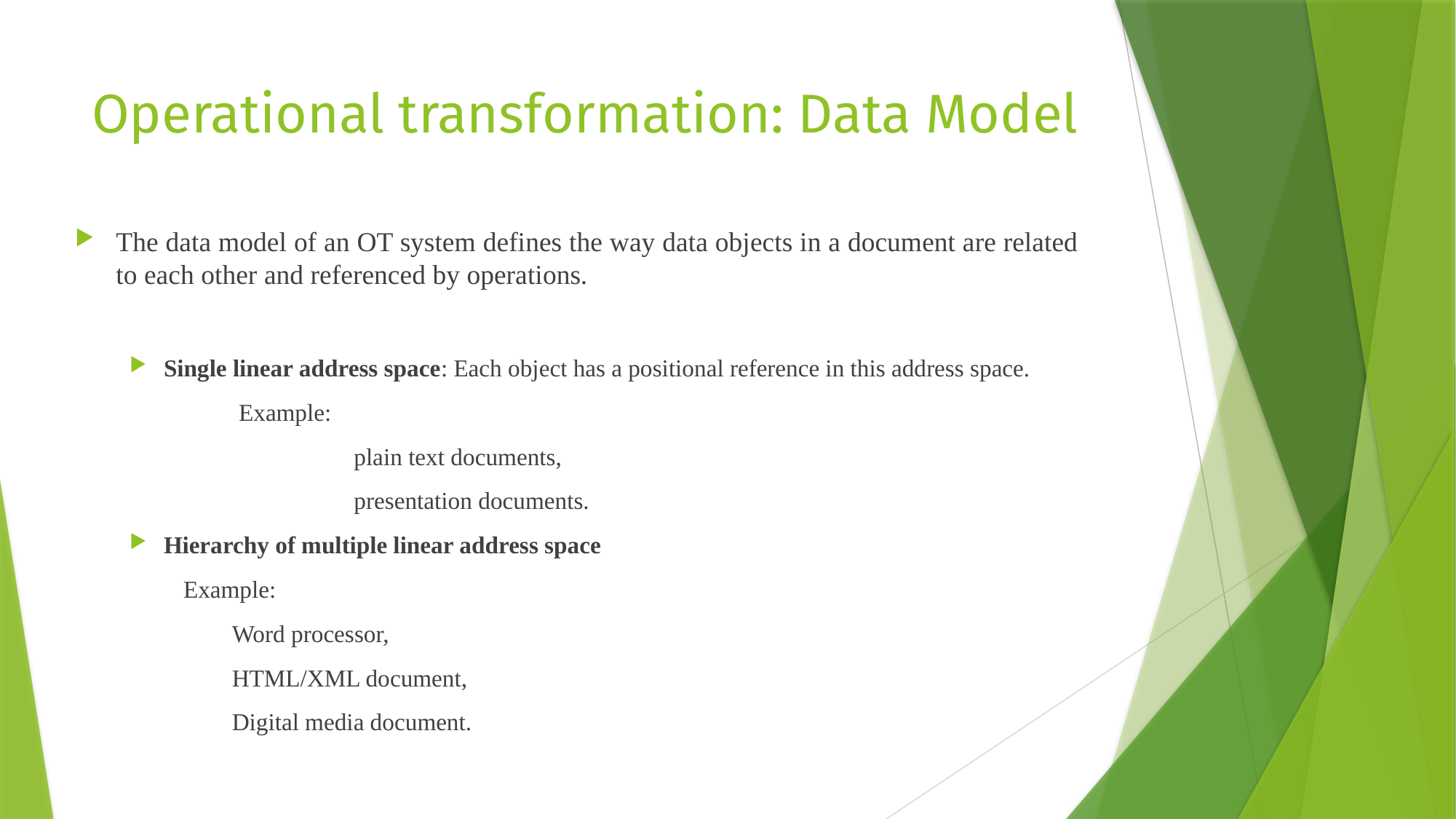

# Operational transformation: Data Model
The data model of an OT system defines the way data objects in a document are related to each other and referenced by operations.

Single linear address space: Each object has a positional reference in this address space.
	Example:
		 plain text documents,
		 presentation documents.
Hierarchy of multiple linear address space
 Example:
Word processor,
HTML/XML document,
Digital media document.